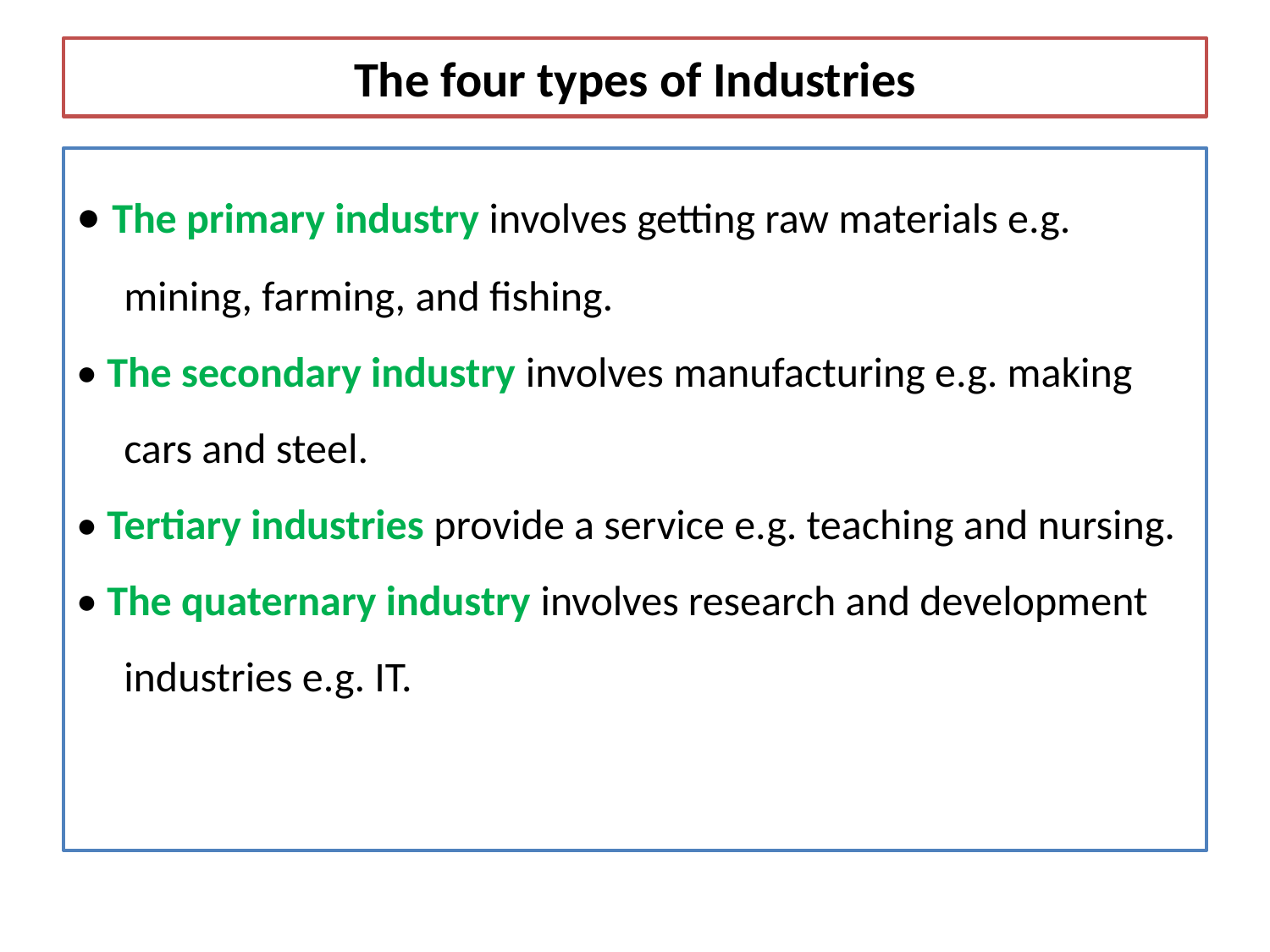

# The four types of Industries
• The primary industry involves getting raw materials e.g. mining, farming, and fishing.
• The secondary industry involves manufacturing e.g. making cars and steel.
• Tertiary industries provide a service e.g. teaching and nursing.
• The quaternary industry involves research and development industries e.g. IT.